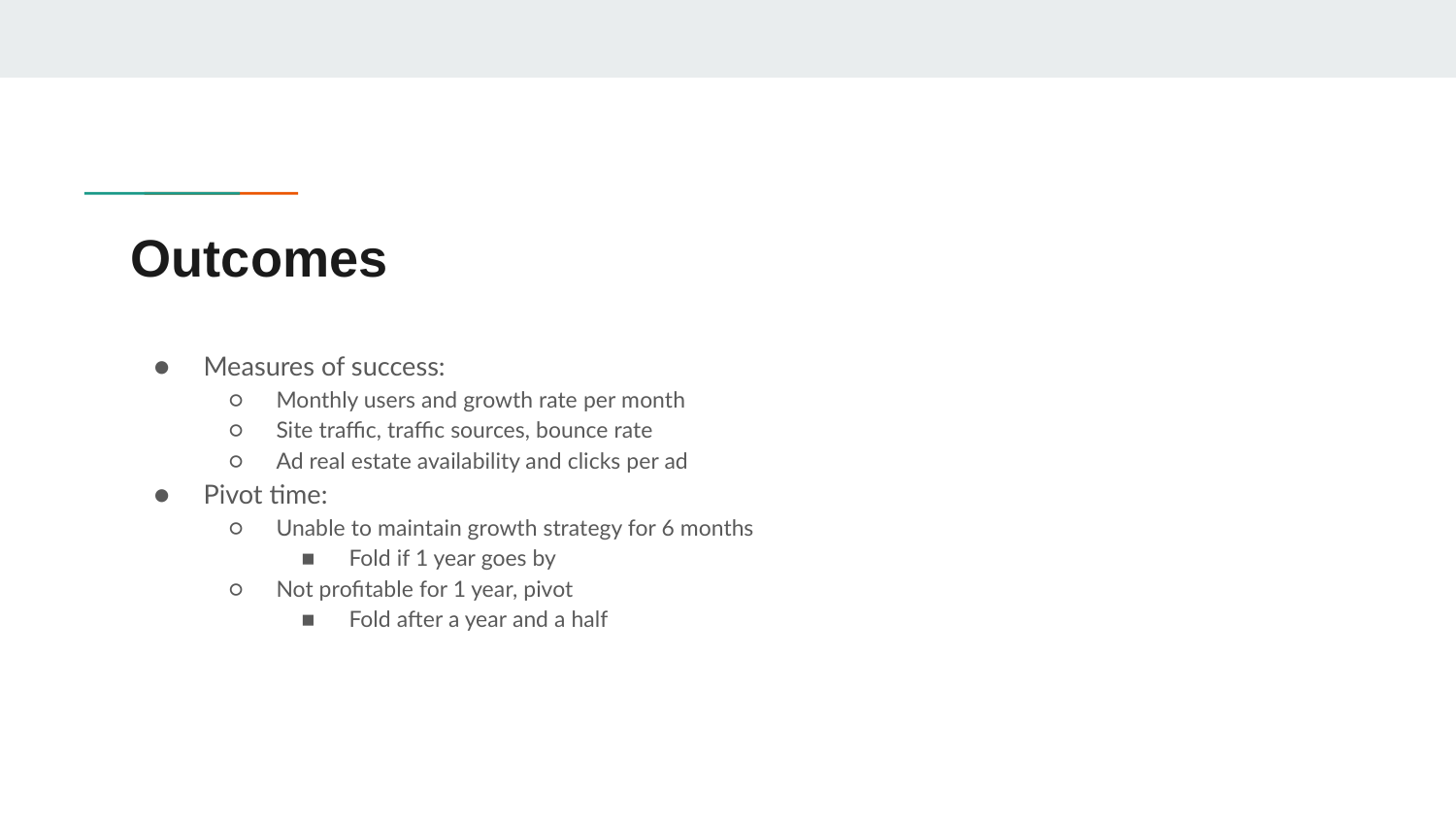

# Outcomes
Measures of success:
Monthly users and growth rate per month
Site traffic, traffic sources, bounce rate
Ad real estate availability and clicks per ad
Pivot time:
Unable to maintain growth strategy for 6 months
Fold if 1 year goes by
Not profitable for 1 year, pivot
Fold after a year and a half